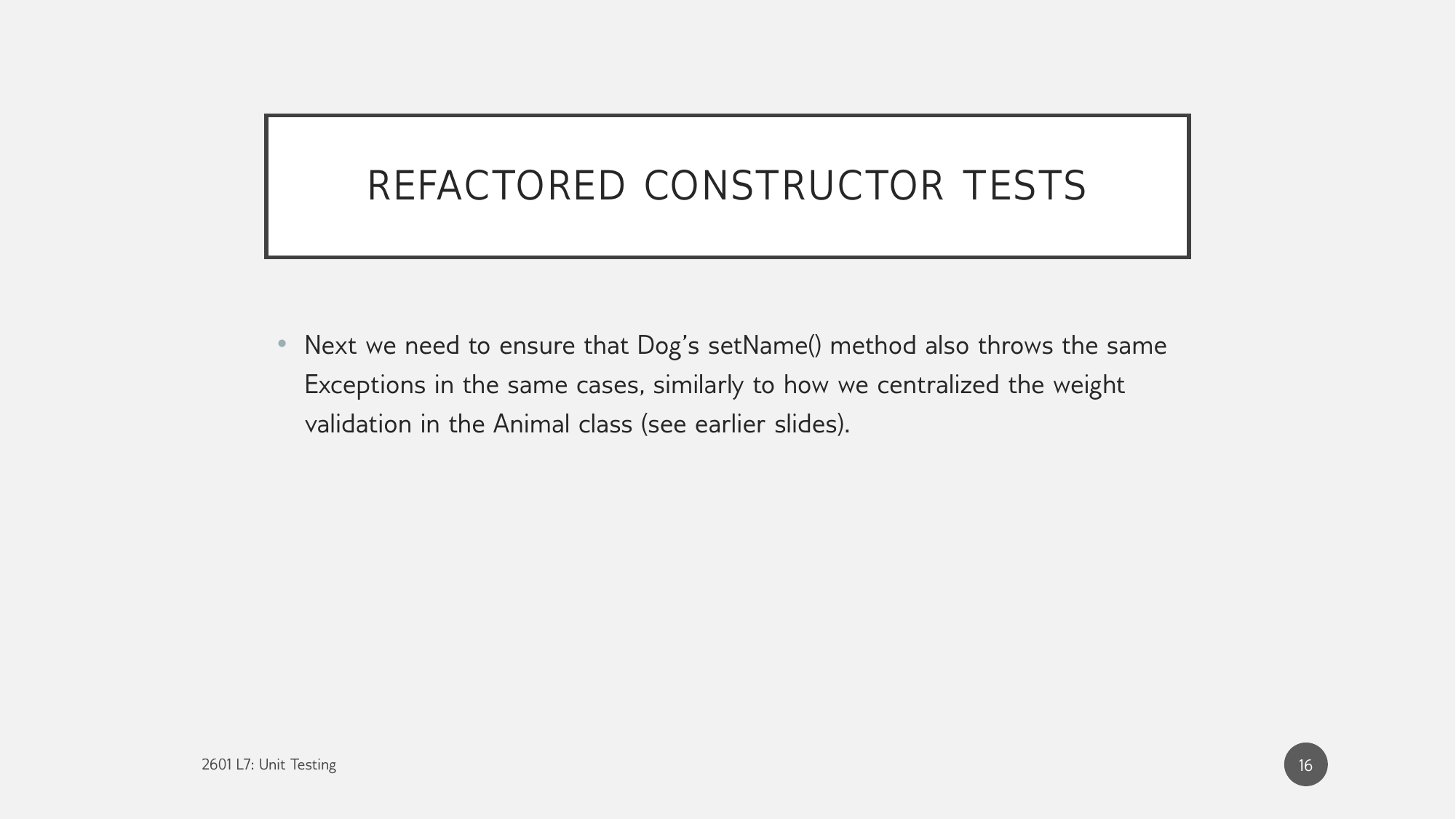

# Refactored constructor tests
Next we need to ensure that Dog’s setName() method also throws the same Exceptions in the same cases, similarly to how we centralized the weight validation in the Animal class (see earlier slides).
16
2601 L7: Unit Testing